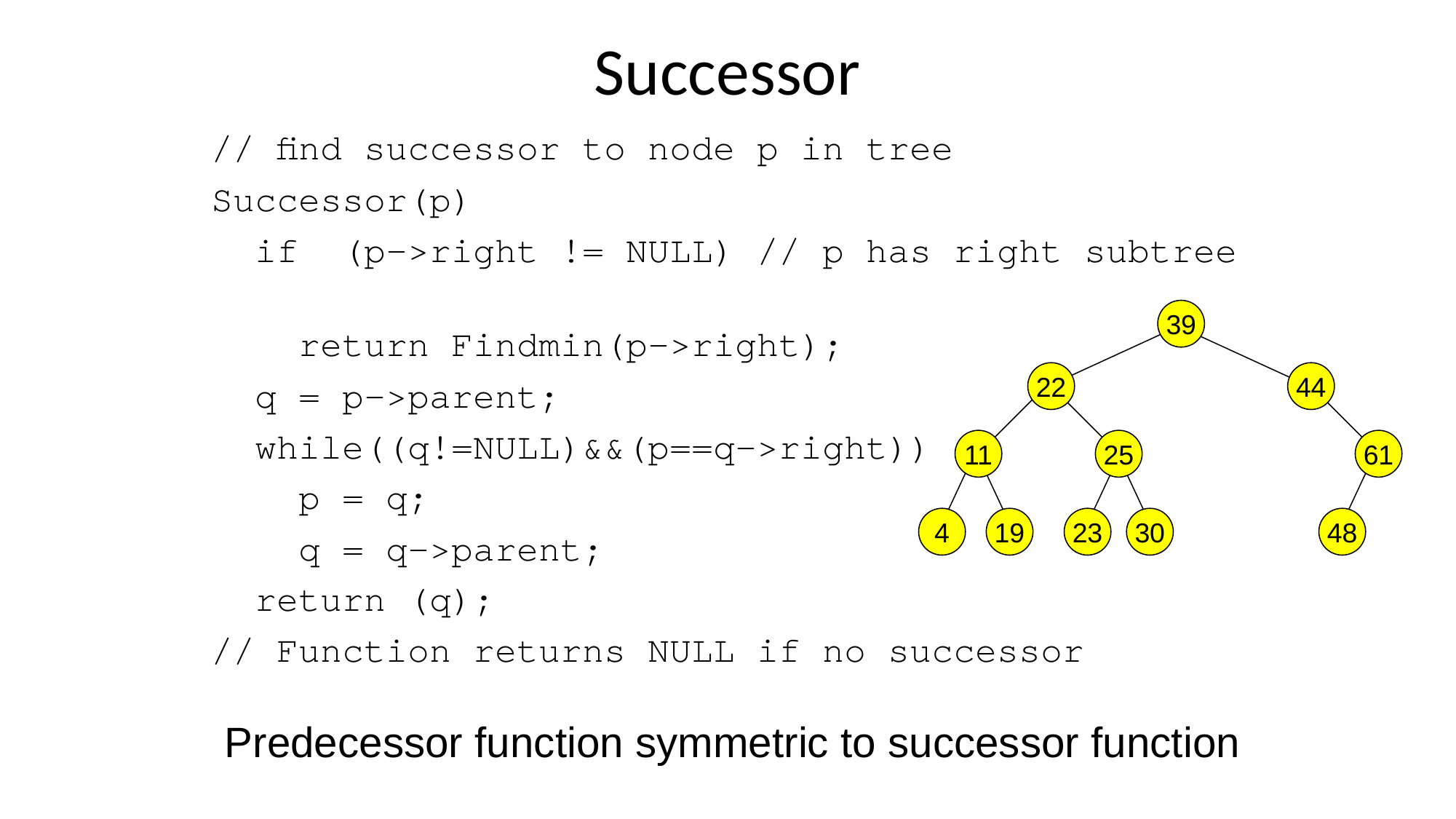

# Successor
// find successor to node p in tree
Successor(p)
  if  (p->right != NULL) // p has right subtree
    return Findmin(p->right);
  q = p->parent;
  while((q!=NULL)&&(p==q->right))
    p = q;
    q = q->parent;
  return (q);
// Function returns NULL if no successor
39

22
44

11
25
61

4
19
23
30
48
Predecessor function symmetric to successor function